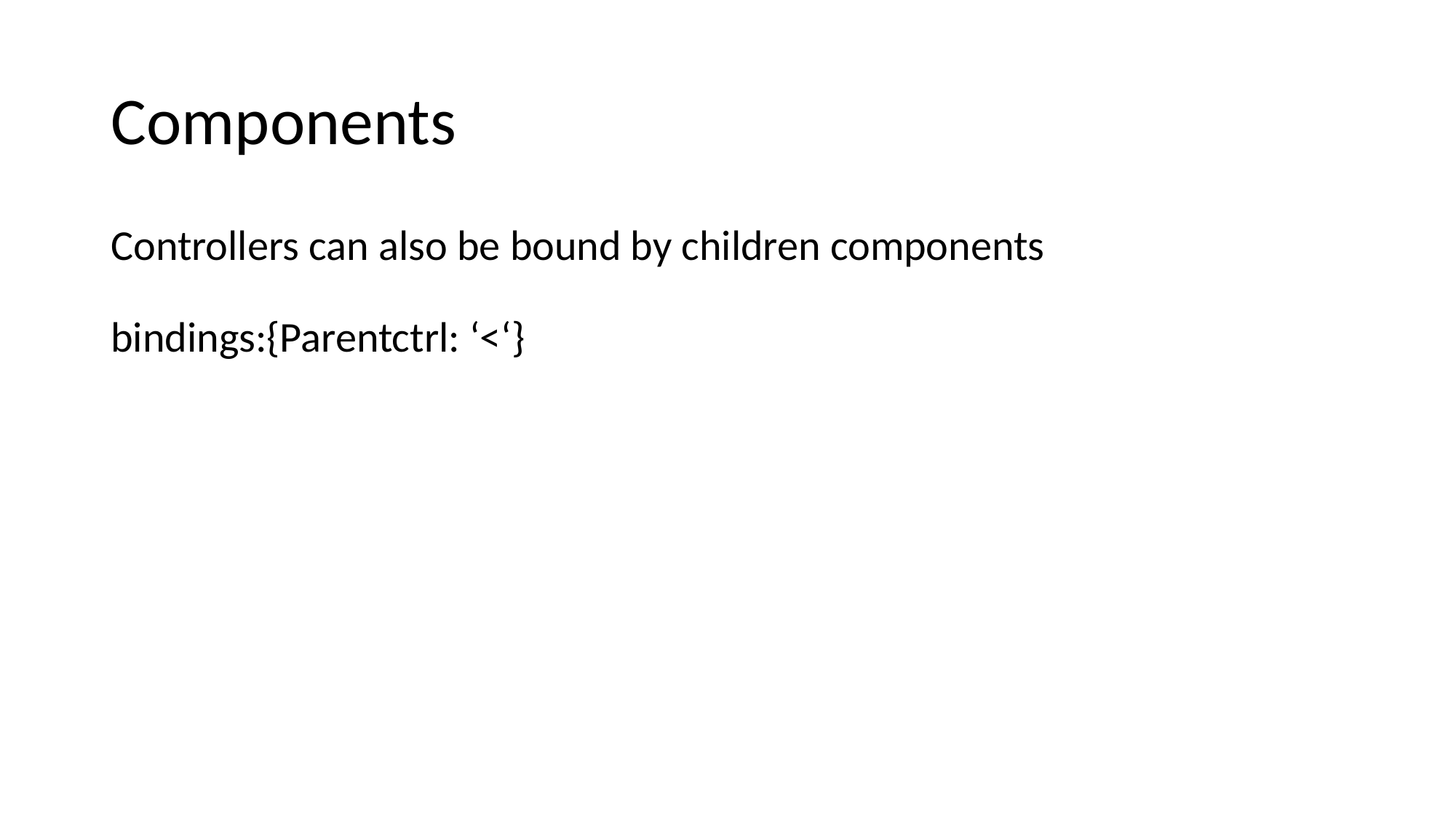

# Components
Controllers can also be bound by children components
bindings:{Parentctrl: ‘<‘}